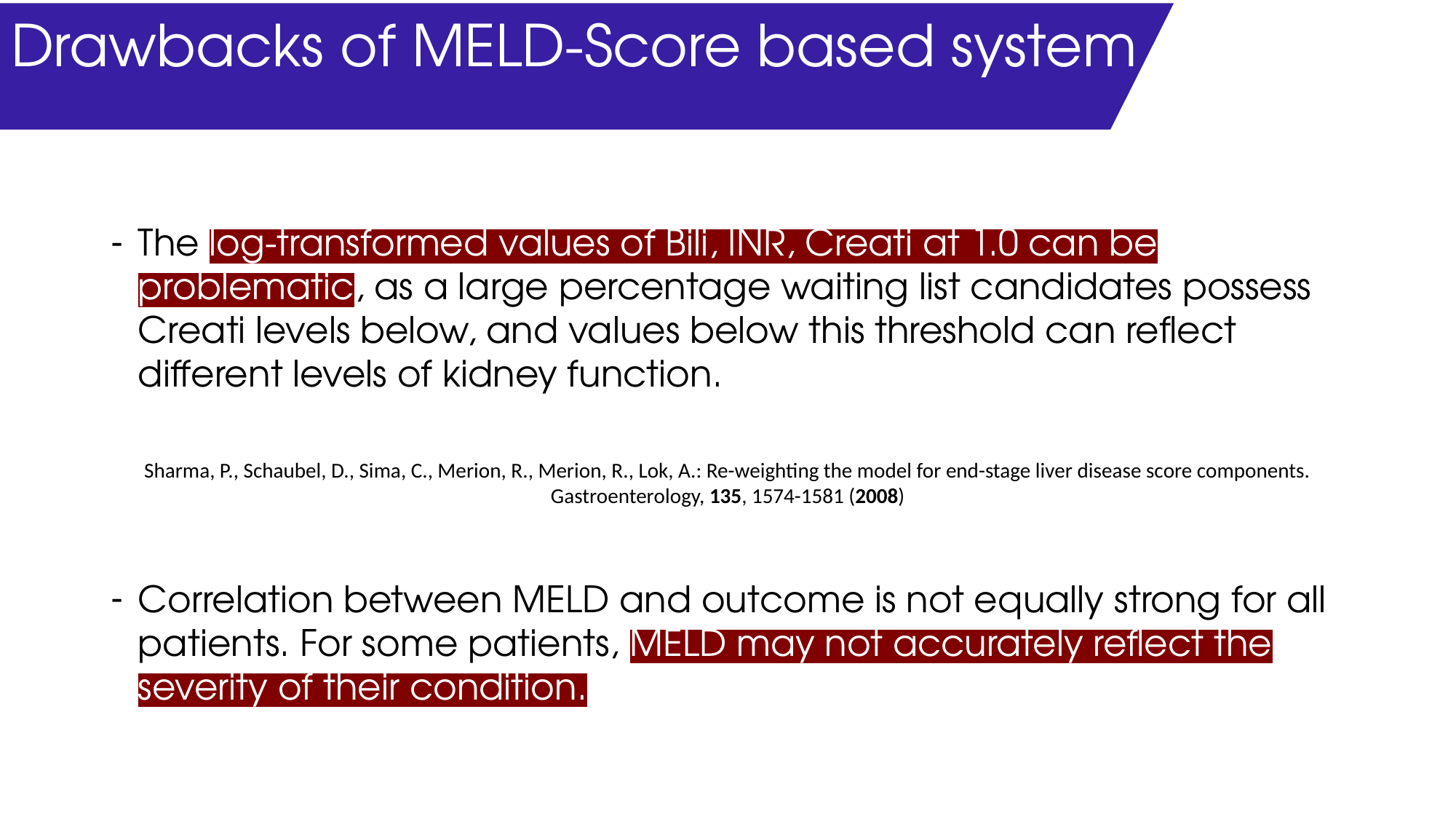

Drawbacks of MELD-Score based system

The log-transformed values of Bili, INR, Creati at 1.0 can be problematic, as a large percentage waiting list candidates possess Creati levels below, and values below this threshold can reflect different levels of kidney function.

Correlation between MELD and outcome is not equally strong for all patients. For some patients, MELD may not accurately reflect the severity of their condition.

Sharma, P., Schaubel, D., Sima, C., Merion, R., Merion, R., Lok, A.: Re-weighting the model for end-stage liver disease score components. Gastroenterology, 135, 1574-1581 (2008)